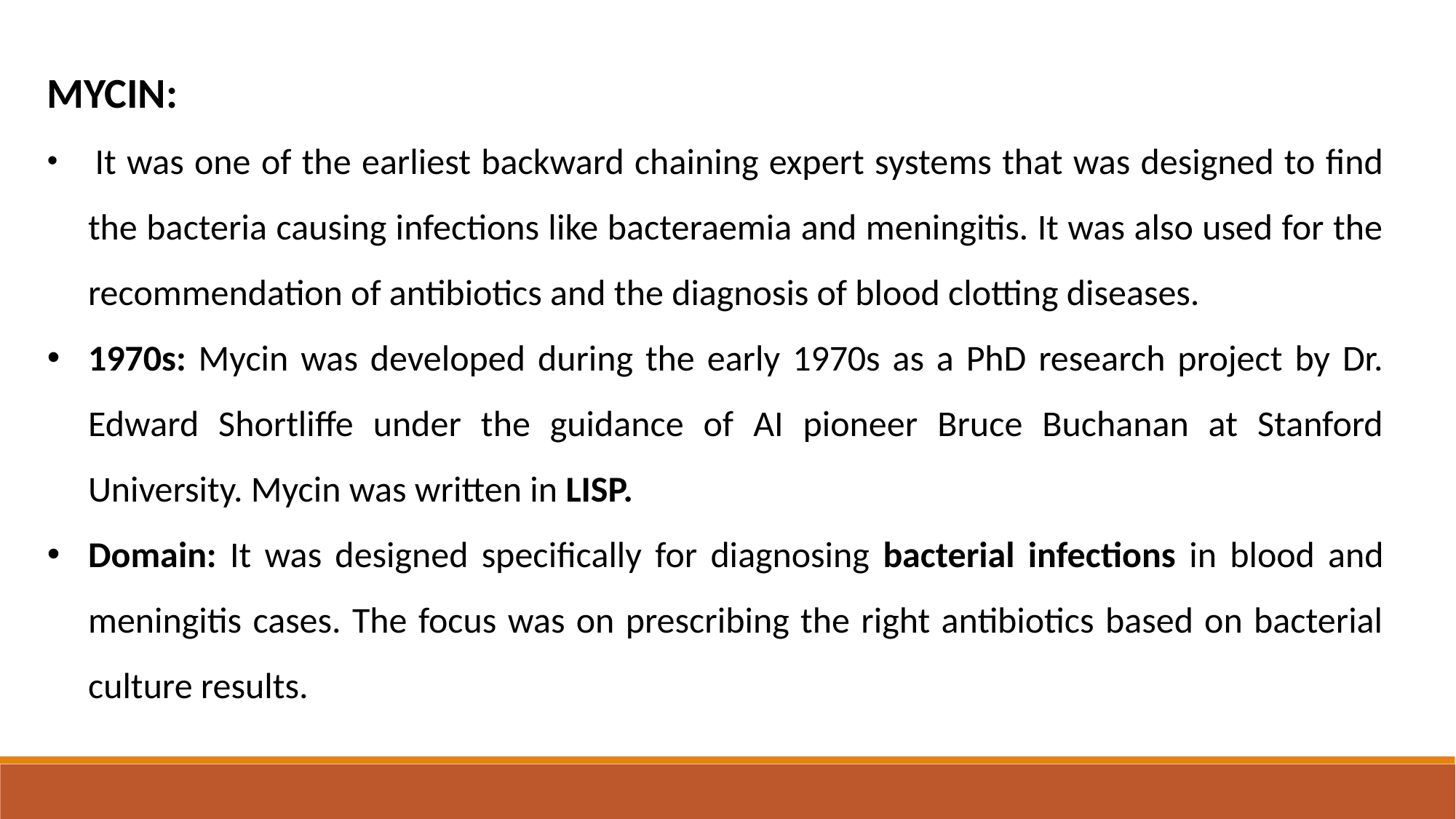

MYCIN:
 It was one of the earliest backward chaining expert systems that was designed to find the bacteria causing infections like bacteraemia and meningitis. It was also used for the recommendation of antibiotics and the diagnosis of blood clotting diseases.
1970s: Mycin was developed during the early 1970s as a PhD research project by Dr. Edward Shortliffe under the guidance of AI pioneer Bruce Buchanan at Stanford University. Mycin was written in LISP.
Domain: It was designed specifically for diagnosing bacterial infections in blood and meningitis cases. The focus was on prescribing the right antibiotics based on bacterial culture results.